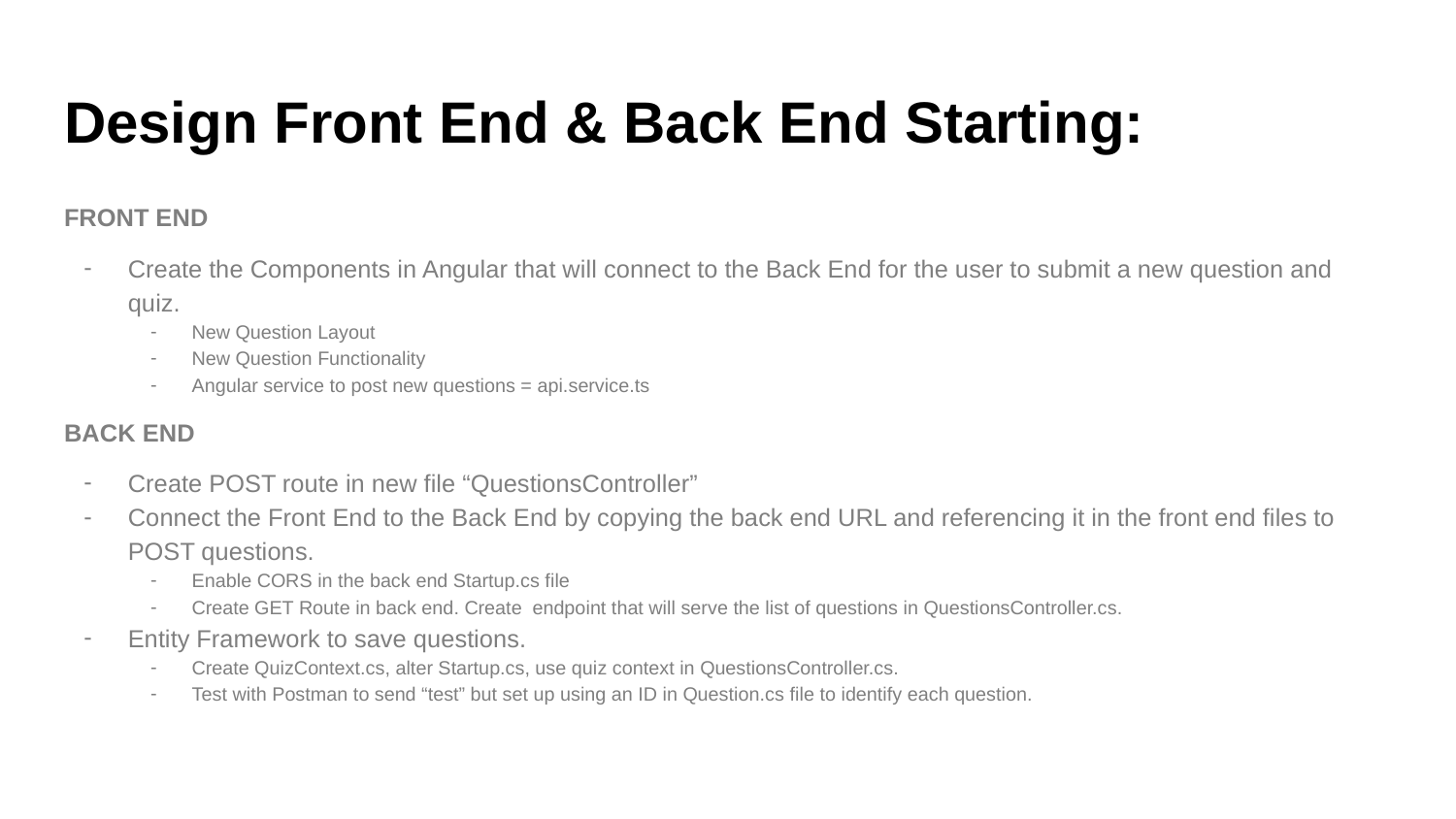

# Design Front End & Back End Starting:
FRONT END
Create the Components in Angular that will connect to the Back End for the user to submit a new question and quiz.
New Question Layout
New Question Functionality
Angular service to post new questions = api.service.ts
BACK END
Create POST route in new file “QuestionsController”
Connect the Front End to the Back End by copying the back end URL and referencing it in the front end files to POST questions.
Enable CORS in the back end Startup.cs file
Create GET Route in back end. Create  endpoint that will serve the list of questions in QuestionsController.cs.
Entity Framework to save questions.
Create QuizContext.cs, alter Startup.cs, use quiz context in QuestionsController.cs.
Test with Postman to send “test” but set up using an ID in Question.cs file to identify each question.